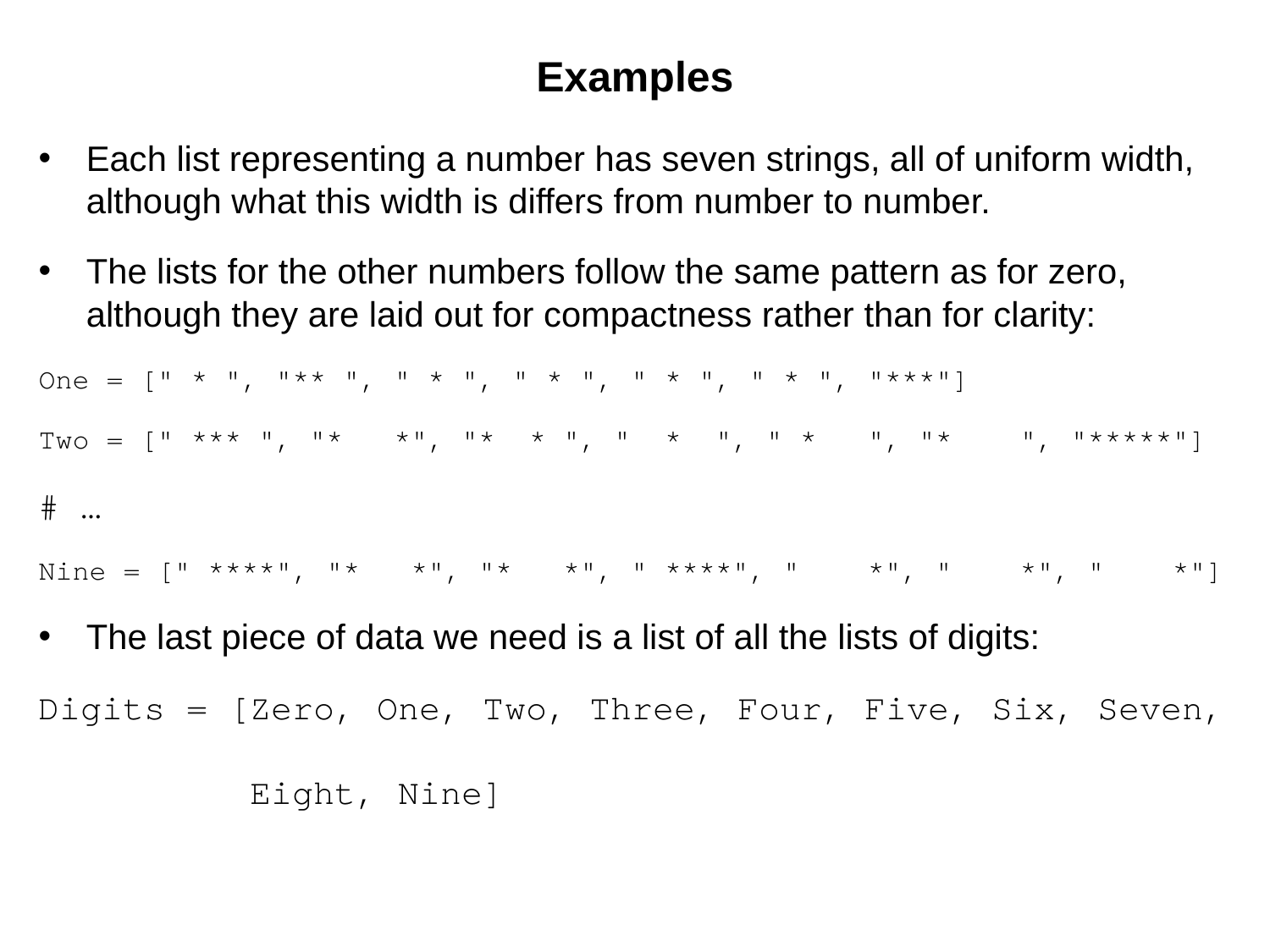

# Examples
Each list representing a number has seven strings, all of uniform width, although what this width is differs from number to number.
The lists for the other numbers follow the same pattern as for zero, although they are laid out for compactness rather than for clarity:
One = [" * ", "** ", " * ", " * ", " * ", " * ", "***"]
Two = [" *** ", "*   *", "*  * ", "  *  ", " *   ", "*    ", "*****"]
# …
Nine = [" ****", "*   *", "*   *", " ****", "    *", "    *", "    *"]
The last piece of data we need is a list of all the lists of digits:
Digits = [Zero, One, Two, Three, Four, Five, Six, Seven,
          Eight, Nine]